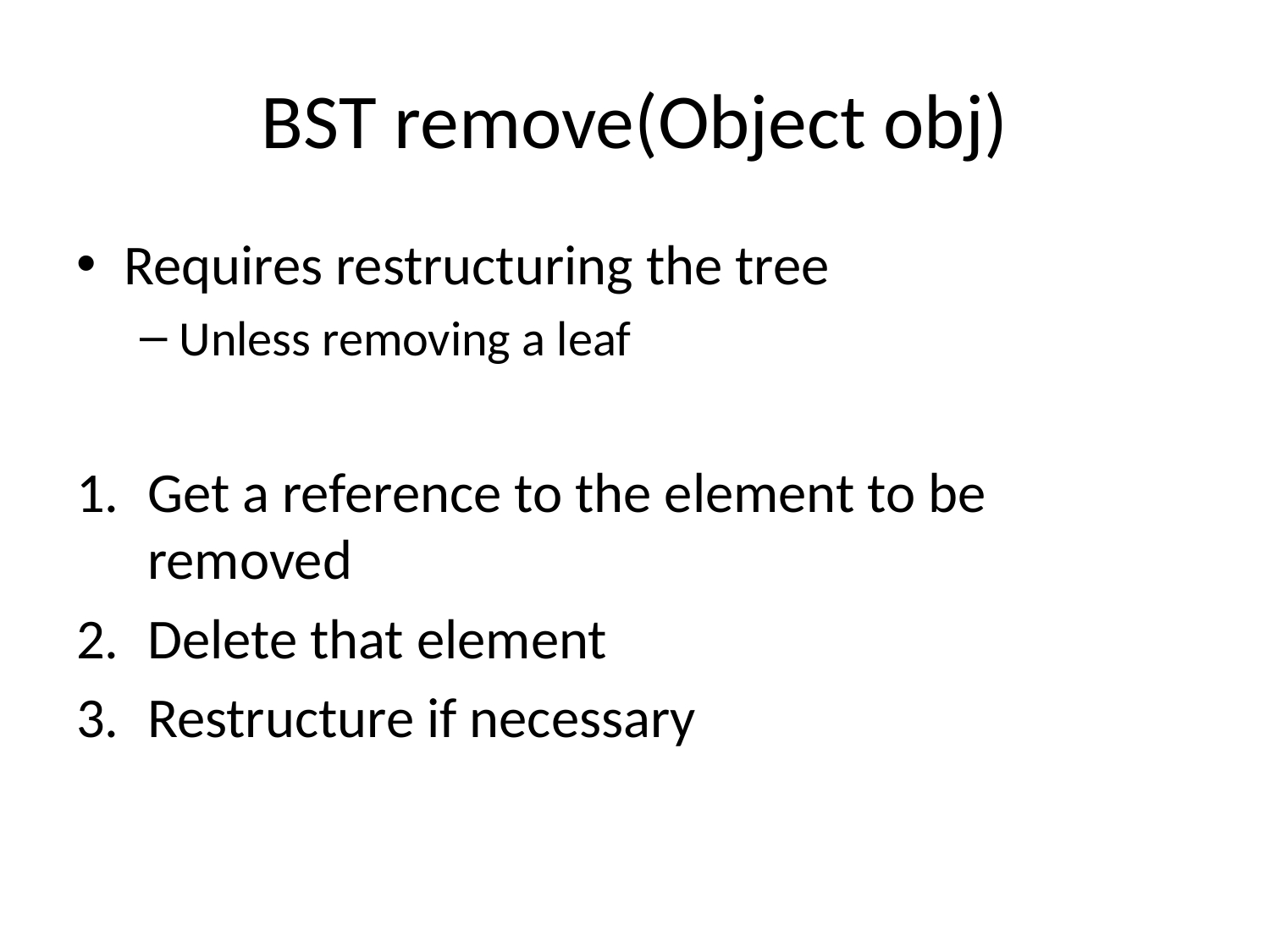

# BST remove(Object obj)
Requires restructuring the tree
Unless removing a leaf

Get a reference to the element to be removed
Delete that element
Restructure if necessary